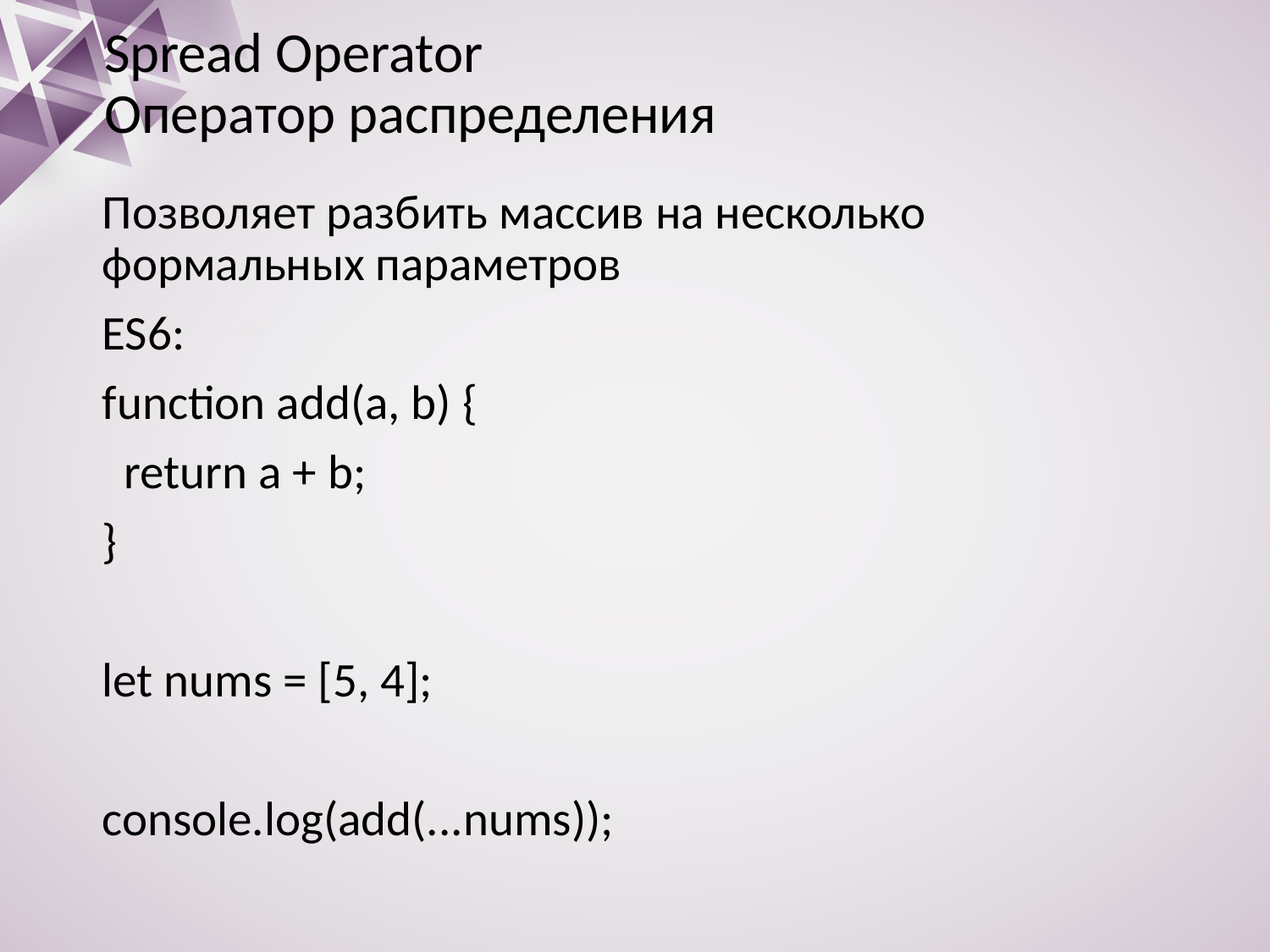

# Spread Operator Оператор распределения
Позволяет разбить массив на несколько формальных параметров
ES6:
function add(a, b) {
  return a + b;
}

let nums = [5, 4];

console.log(add(...nums));